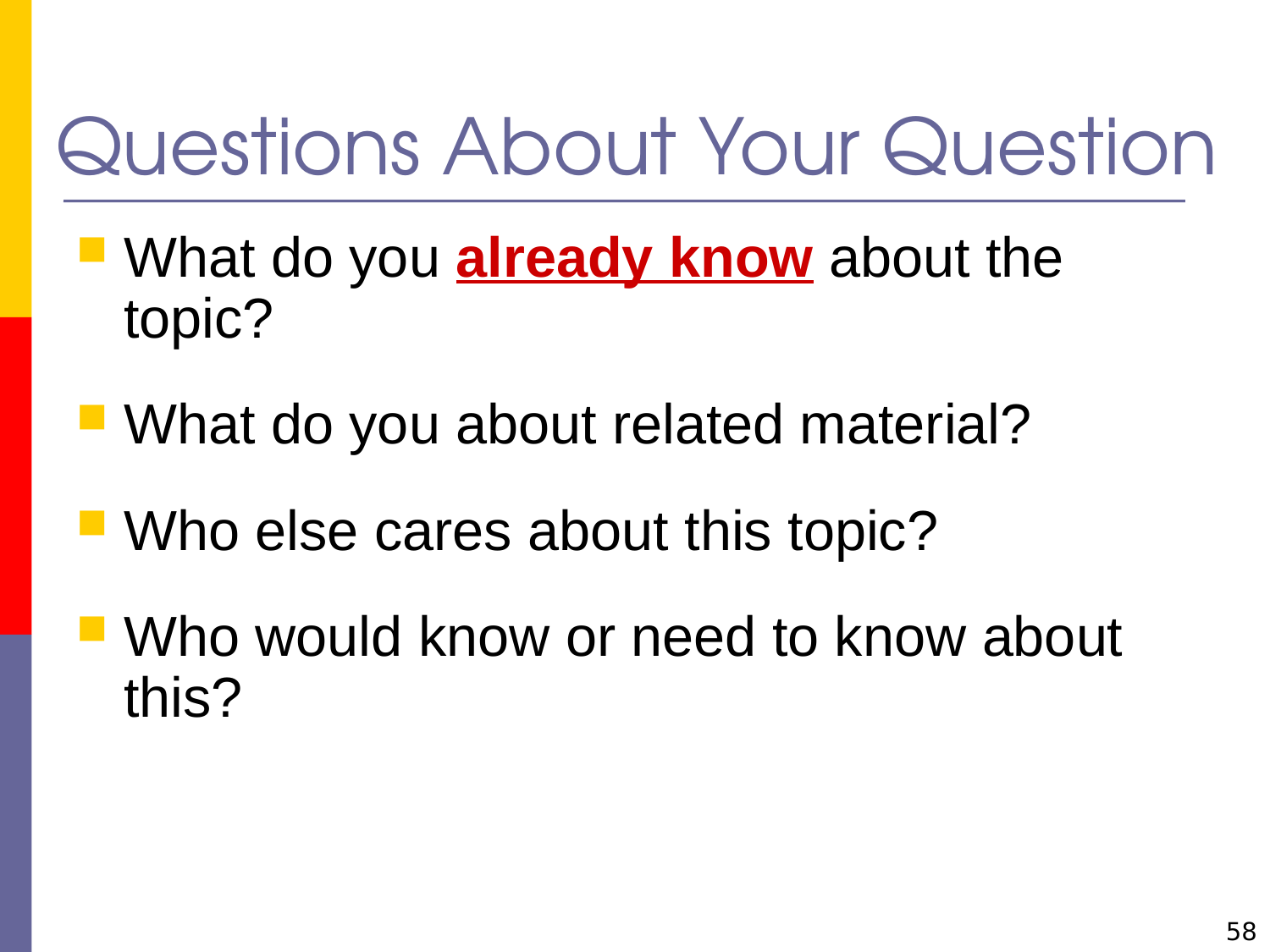

# Questions About Your Question
What do you already know about the topic?
What do you about related material?
Who else cares about this topic?
Who would know or need to know about this?

58